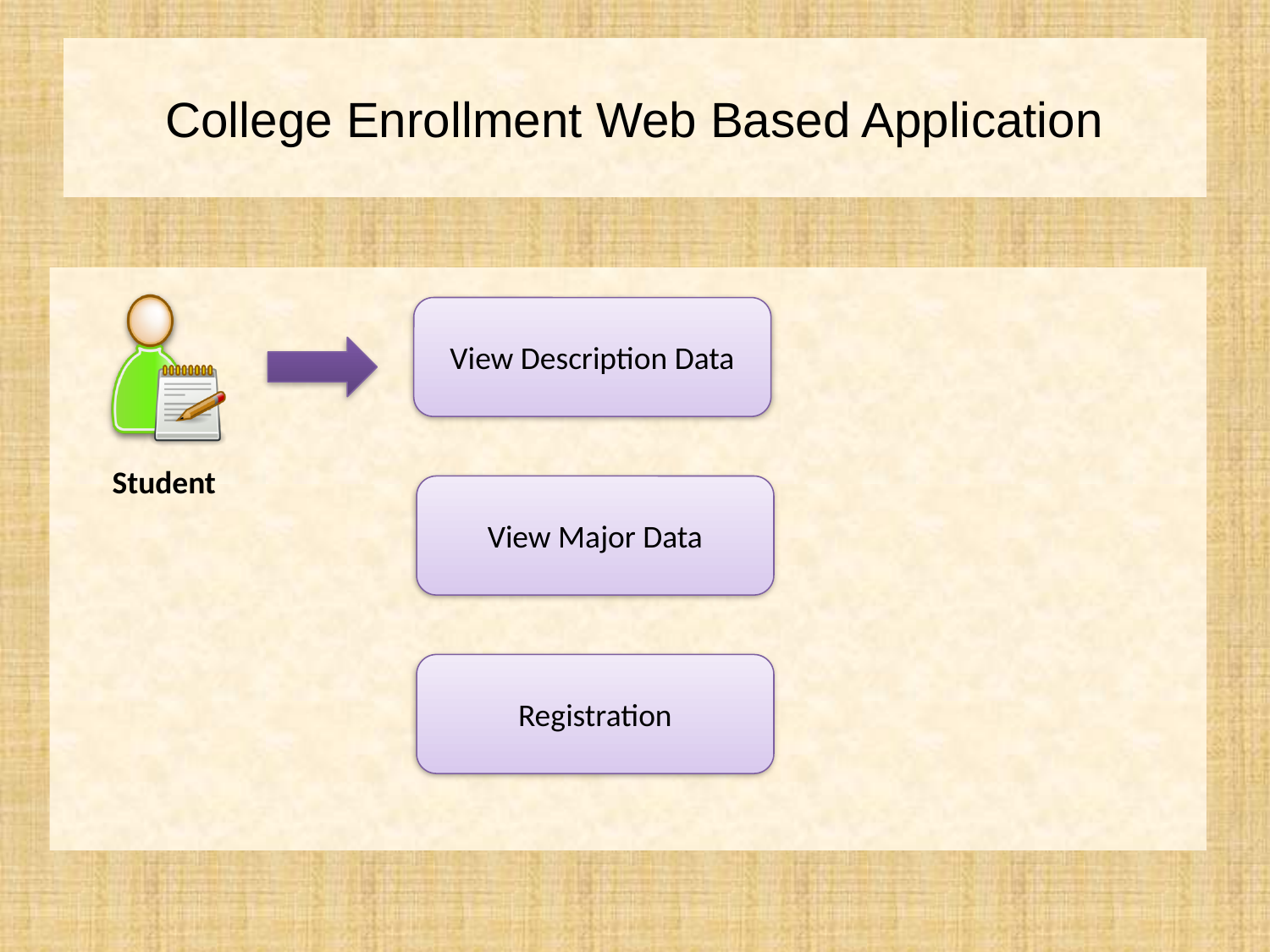

# College Enrollment Web Based Application

View Description Data

Student
View Major Data
Registration